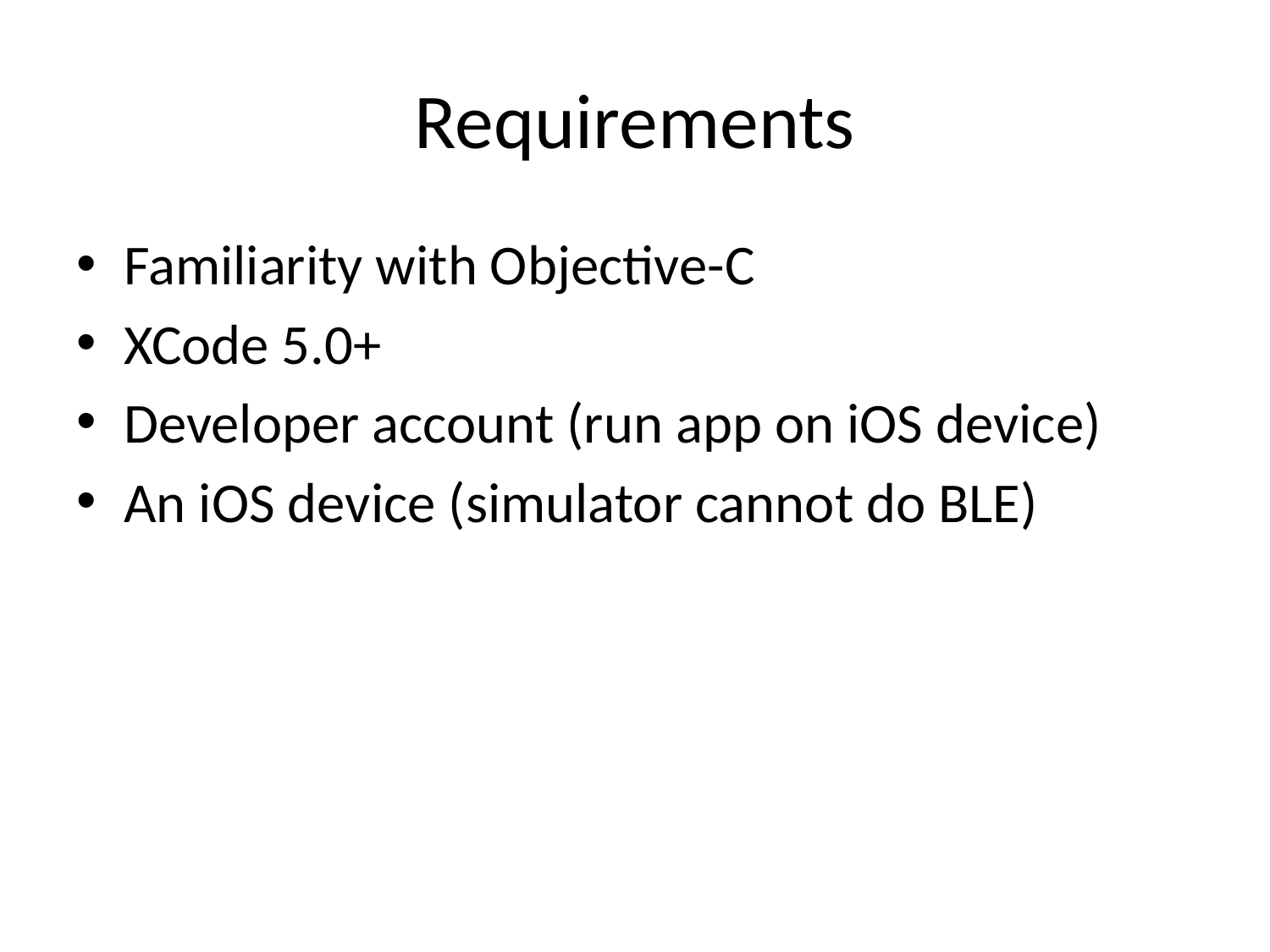

# Requirements
Familiarity with Objective-C
XCode 5.0+
Developer account (run app on iOS device)
An iOS device (simulator cannot do BLE)